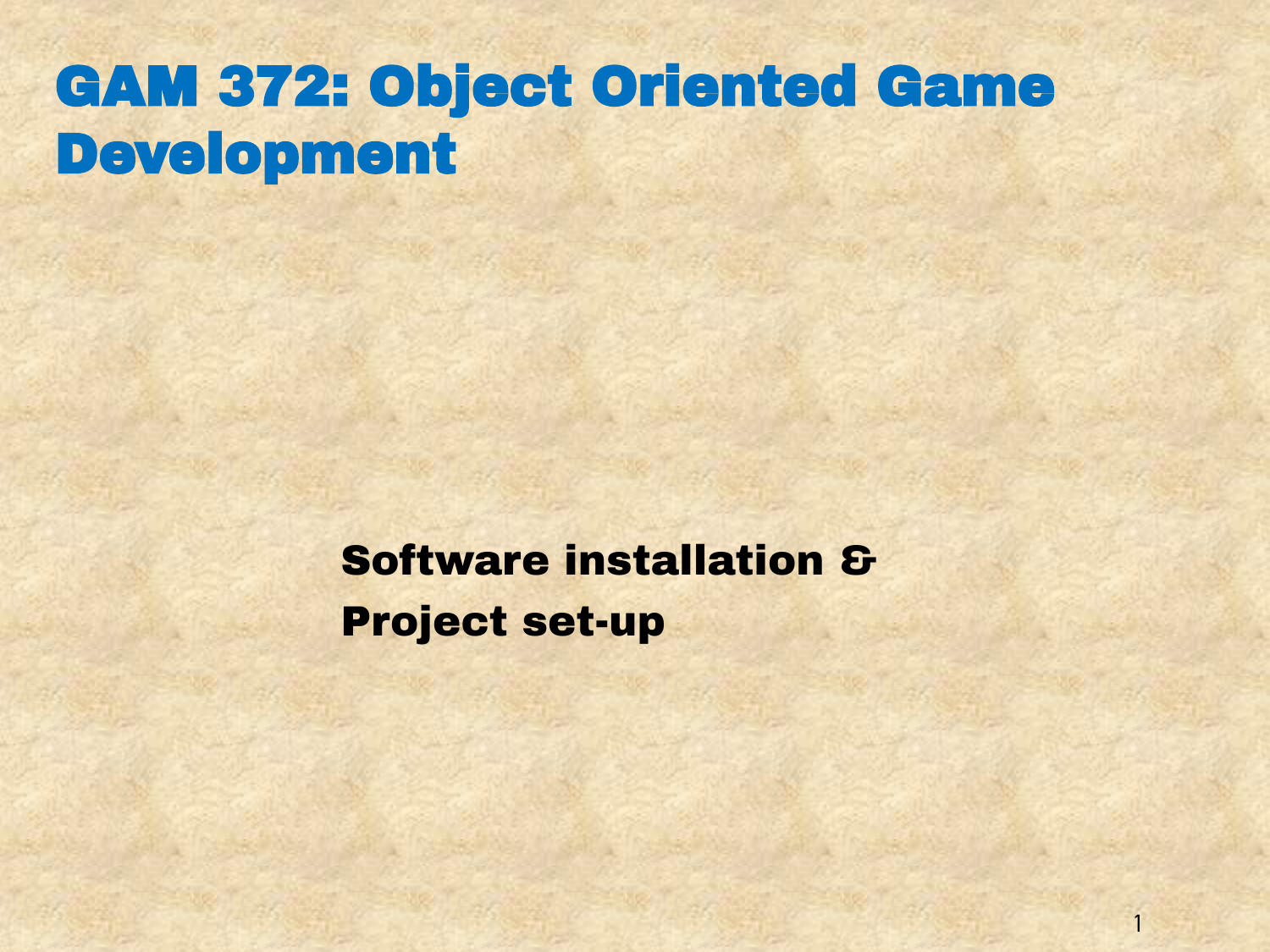

# GAM 372: Object Oriented Game Development
Software installation &
Project set-up
1